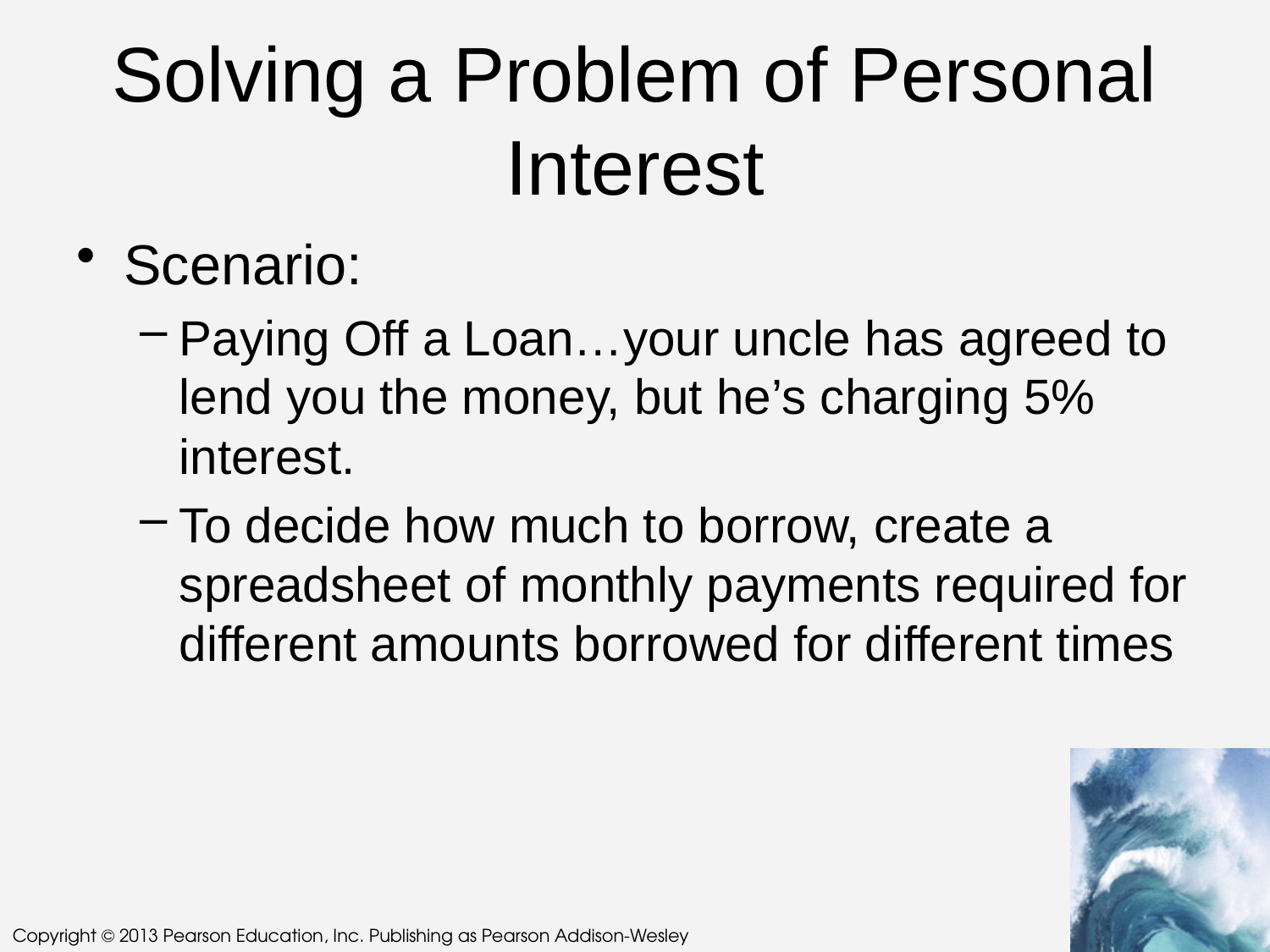

# Solving a Problem of Personal Interest
Scenario:
Paying Off a Loan…your uncle has agreed to lend you the money, but he’s charging 5% interest.
To decide how much to borrow, create a spreadsheet of monthly payments required for different amounts borrowed for different times